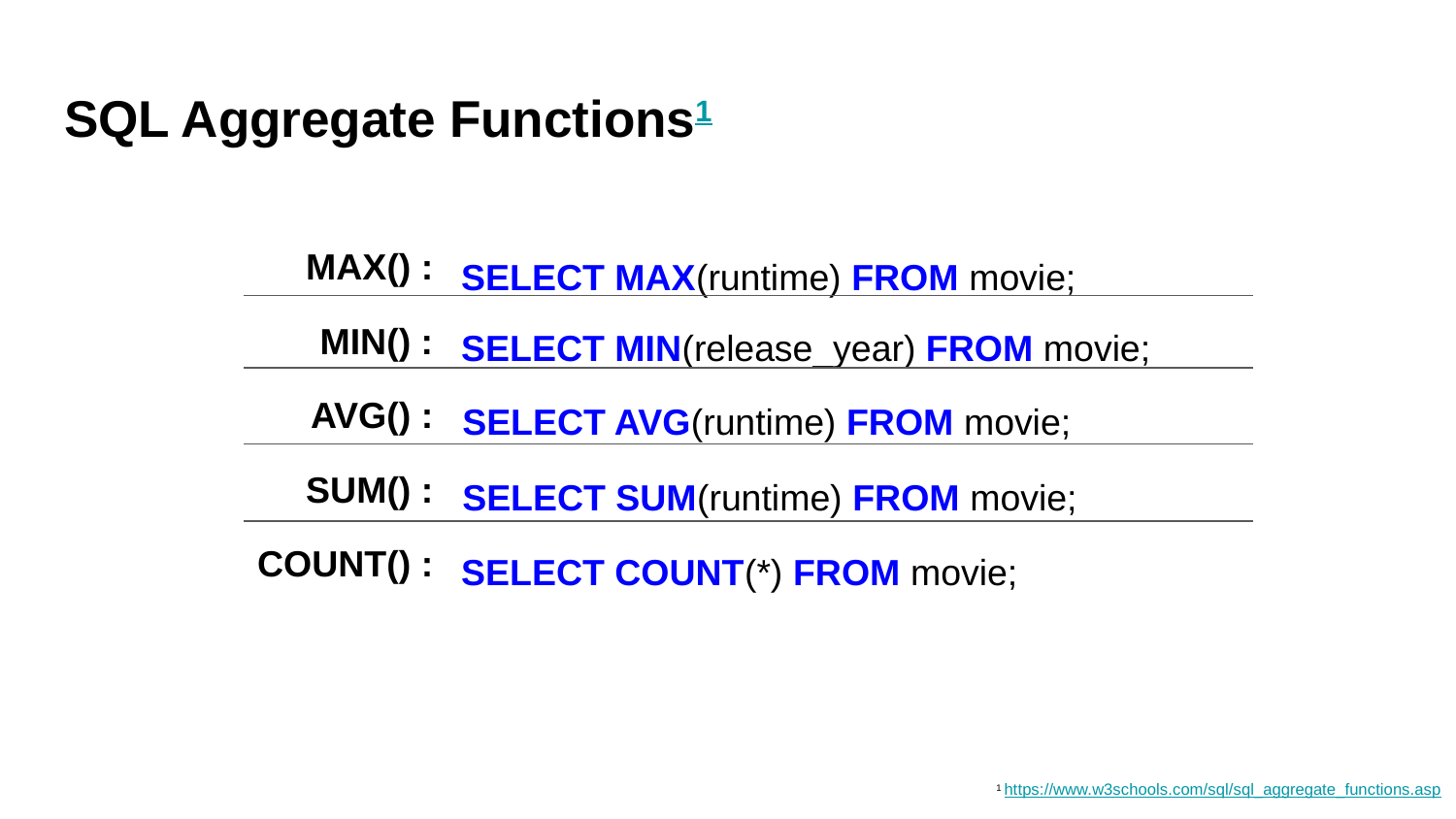

# SQL Aggregate Functions1
MAX() :
MIN() :
AVG() :
SUM() :
COUNT() :
SELECT MAX(runtime) FROM movie;
SELECT MIN(release_year) FROM movie;
SELECT AVG(runtime) FROM movie;
SELECT SUM(runtime) FROM movie;
SELECT COUNT(*) FROM movie;
1 https://www.w3schools.com/sql/sql_aggregate_functions.asp